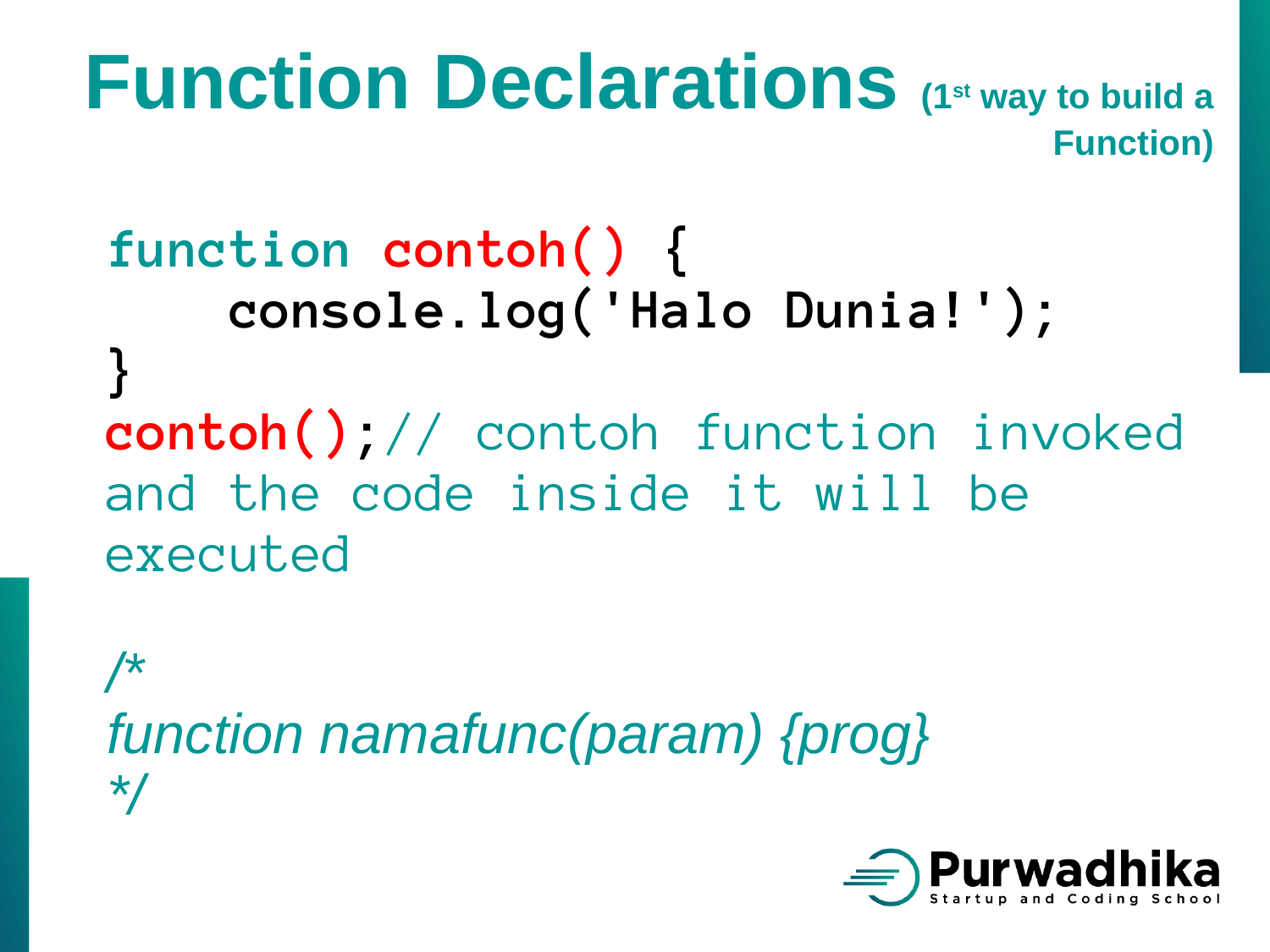

Function Declarations (1st way to build a Function)
function contoh() {
    console.log('Halo Dunia!');
}
contoh();// contoh function invoked and the code inside it will be executed

/*
function namafunc(param) {prog}
*/